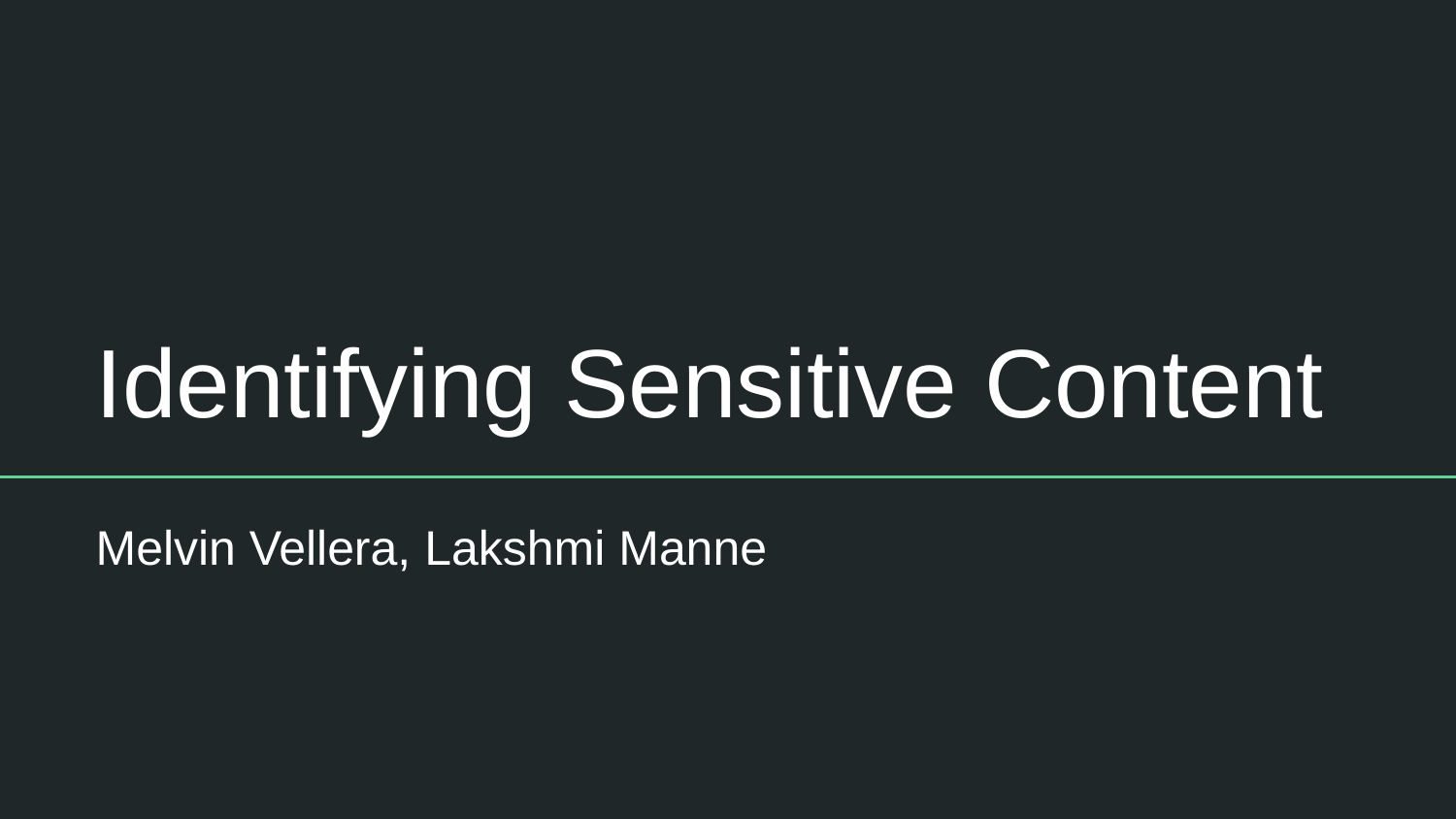

# Identifying Sensitive Content
Melvin Vellera, Lakshmi Manne